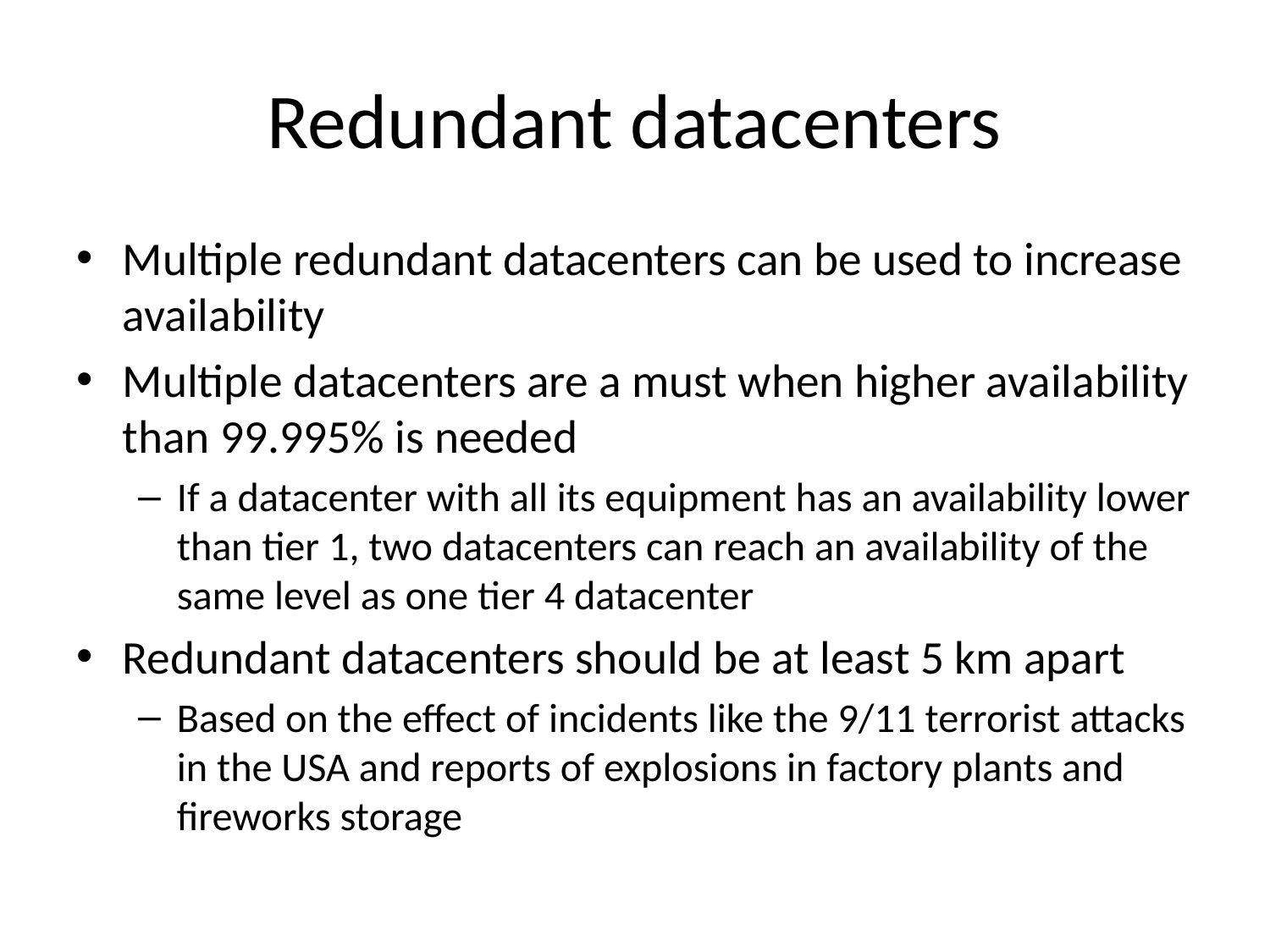

# Redundant datacenters
Multiple redundant datacenters can be used to increase availability
Multiple datacenters are a must when higher availability than 99.995% is needed
If a datacenter with all its equipment has an availability lower than tier 1, two datacenters can reach an availability of the same level as one tier 4 datacenter
Redundant datacenters should be at least 5 km apart
Based on the effect of incidents like the 9/11 terrorist attacks in the USA and reports of explosions in factory plants and fireworks storage